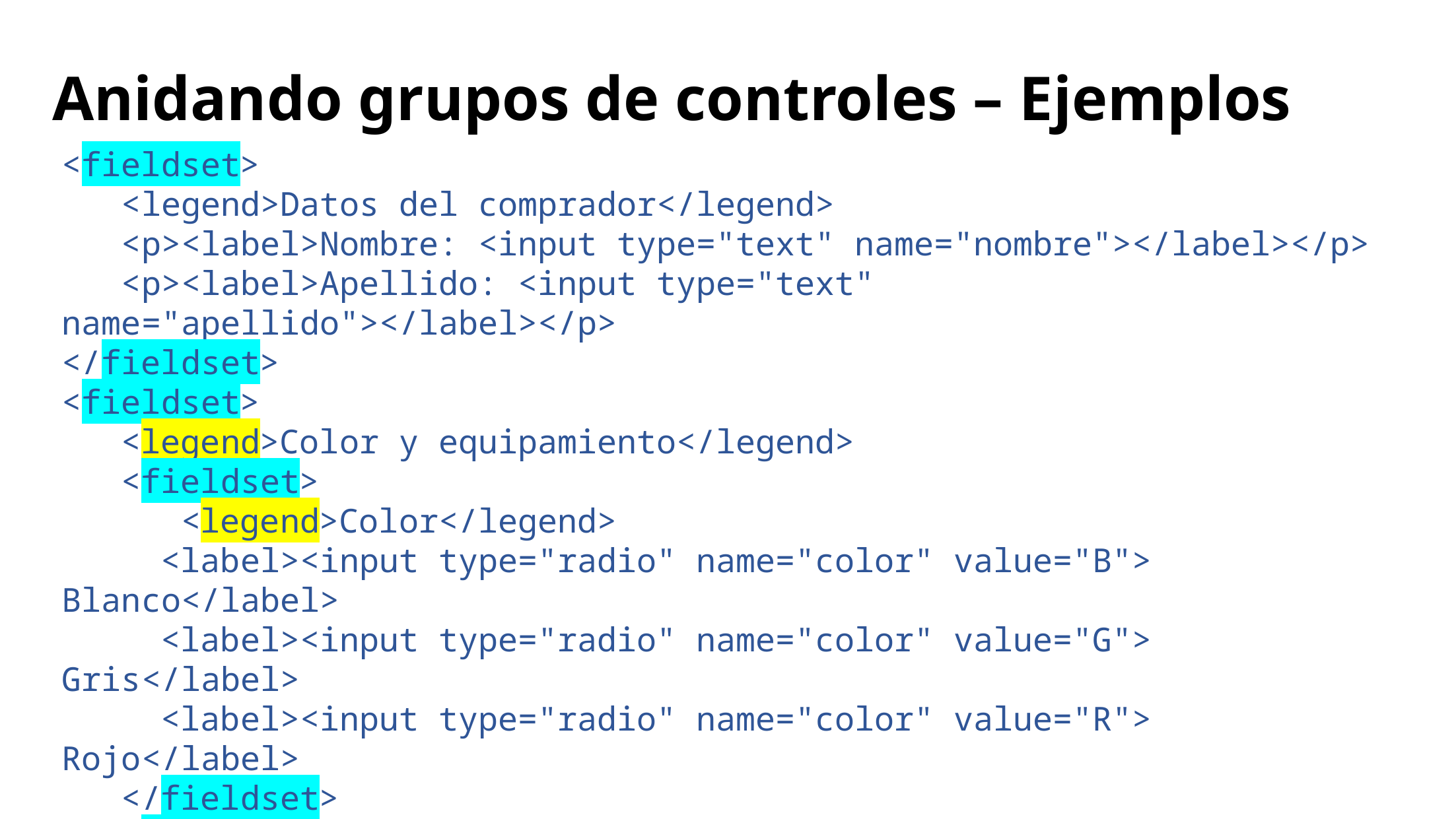

# Anidando grupos de controles – Ejemplos
<fieldset>
   <legend>Datos del comprador</legend>
   <p><label>Nombre: <input type="text" name="nombre"></label></p>
   <p><label>Apellido: <input type="text" name="apellido"></label></p>
</fieldset>
<fieldset>
   <legend>Color y equipamiento</legend>
   <fieldset>
      <legend>Color</legend>
	<label><input type="radio" name="color" value="B"> Blanco</label>
	<label><input type="radio" name="color" value="G"> Gris</label>
	<label><input type="radio" name="color" value="R"> Rojo</label>
   </fieldset>
   <fieldset>
	<legend>Equipamiento</legend>
	<label><input type="checkbox" name="equipo" value="LL">